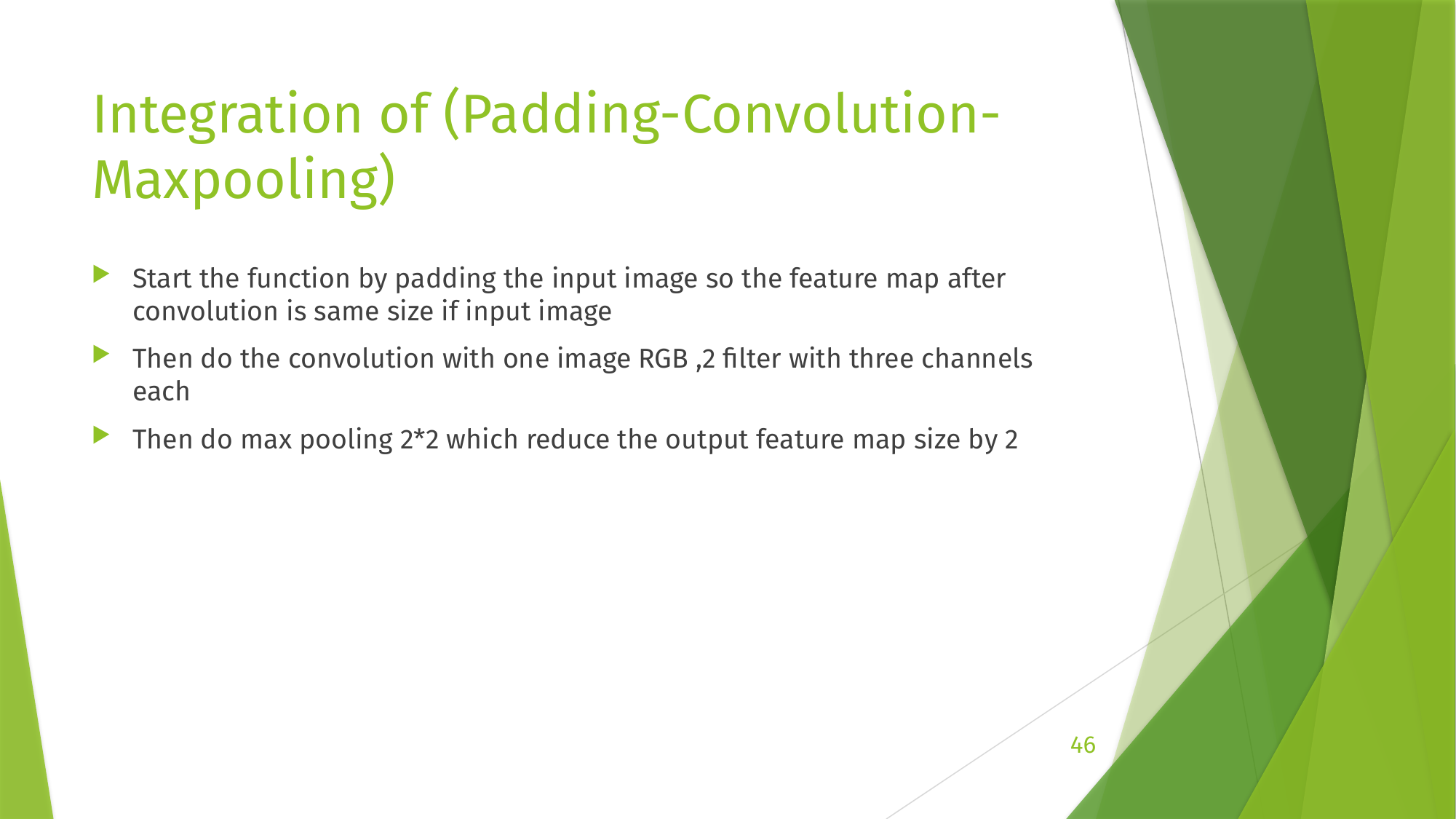

# Integration of (Padding-Convolution-Maxpooling)
Start the function by padding the input image so the feature map after convolution is same size if input image
Then do the convolution with one image RGB ,2 filter with three channels each
Then do max pooling 2*2 which reduce the output feature map size by 2

46